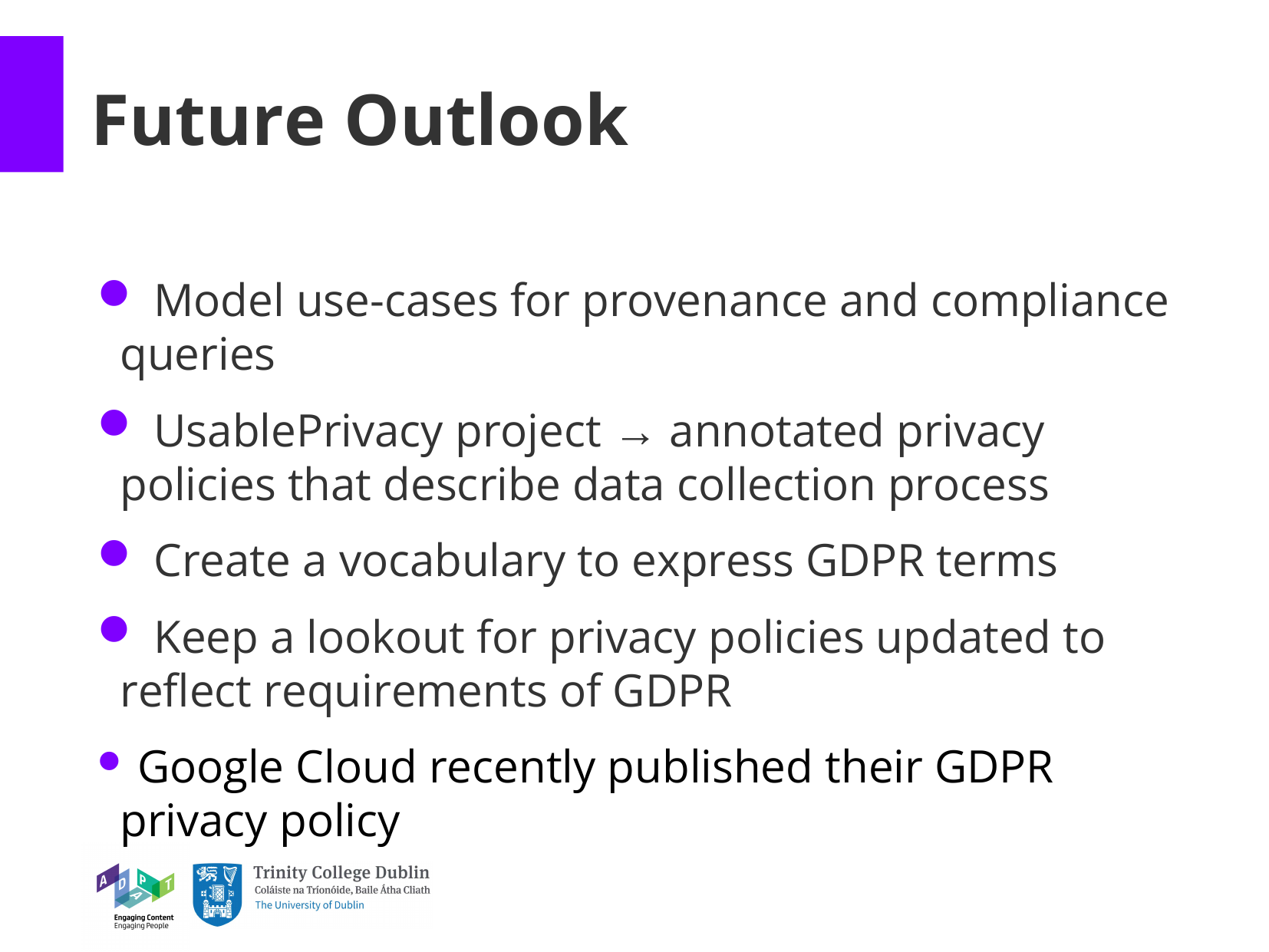

Future Outlook
 Model use-cases for provenance and compliance queries
 UsablePrivacy project → annotated privacy policies that describe data collection process
 Create a vocabulary to express GDPR terms
 Keep a lookout for privacy policies updated to reflect requirements of GDPR
 Google Cloud recently published their GDPR privacy policy